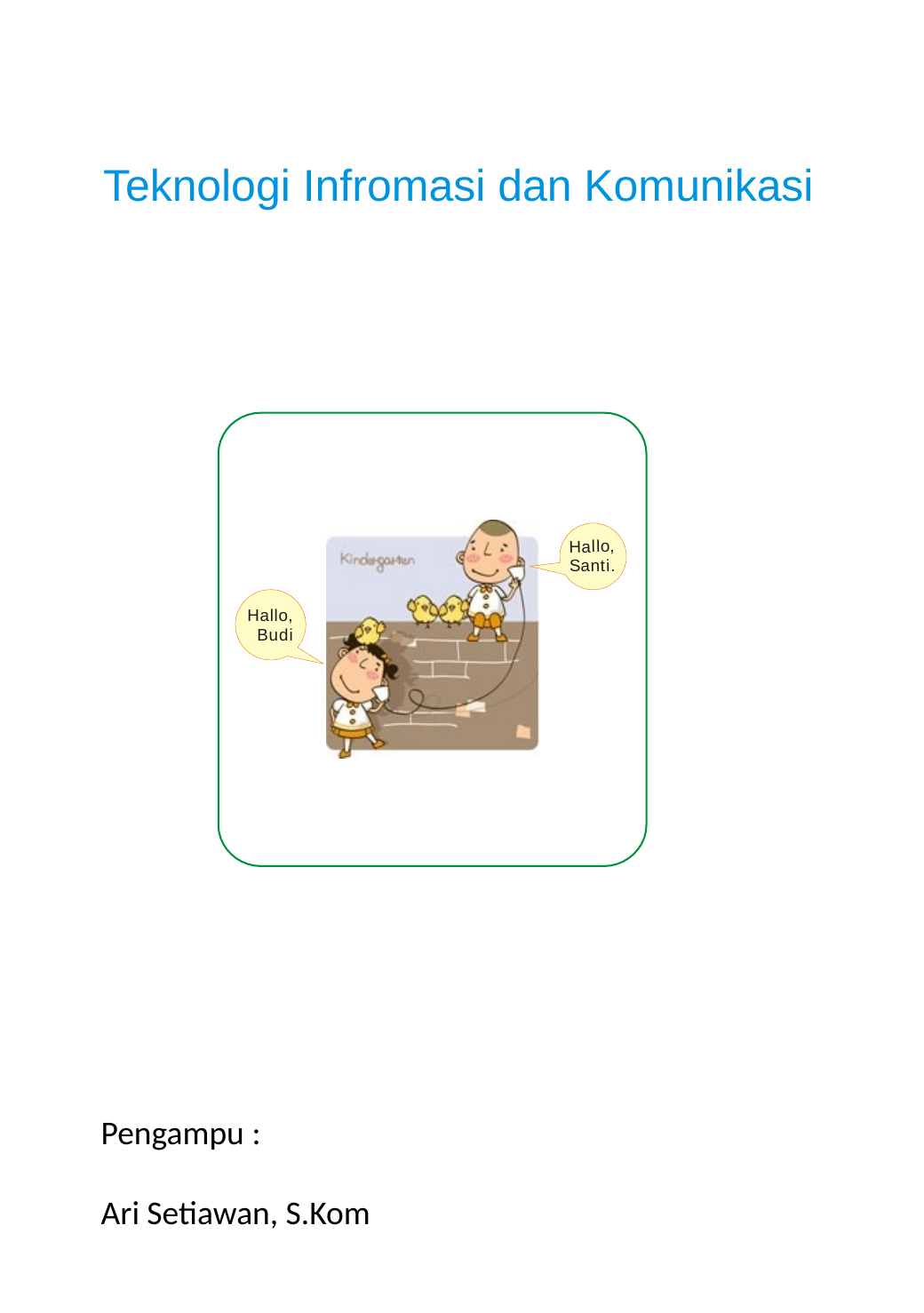

# Teknologi Infromasi dan Komunikasi

Hallo,
Santi.
Hallo,  Budi
Pengampu :

Ari Setiawan, S.Kom